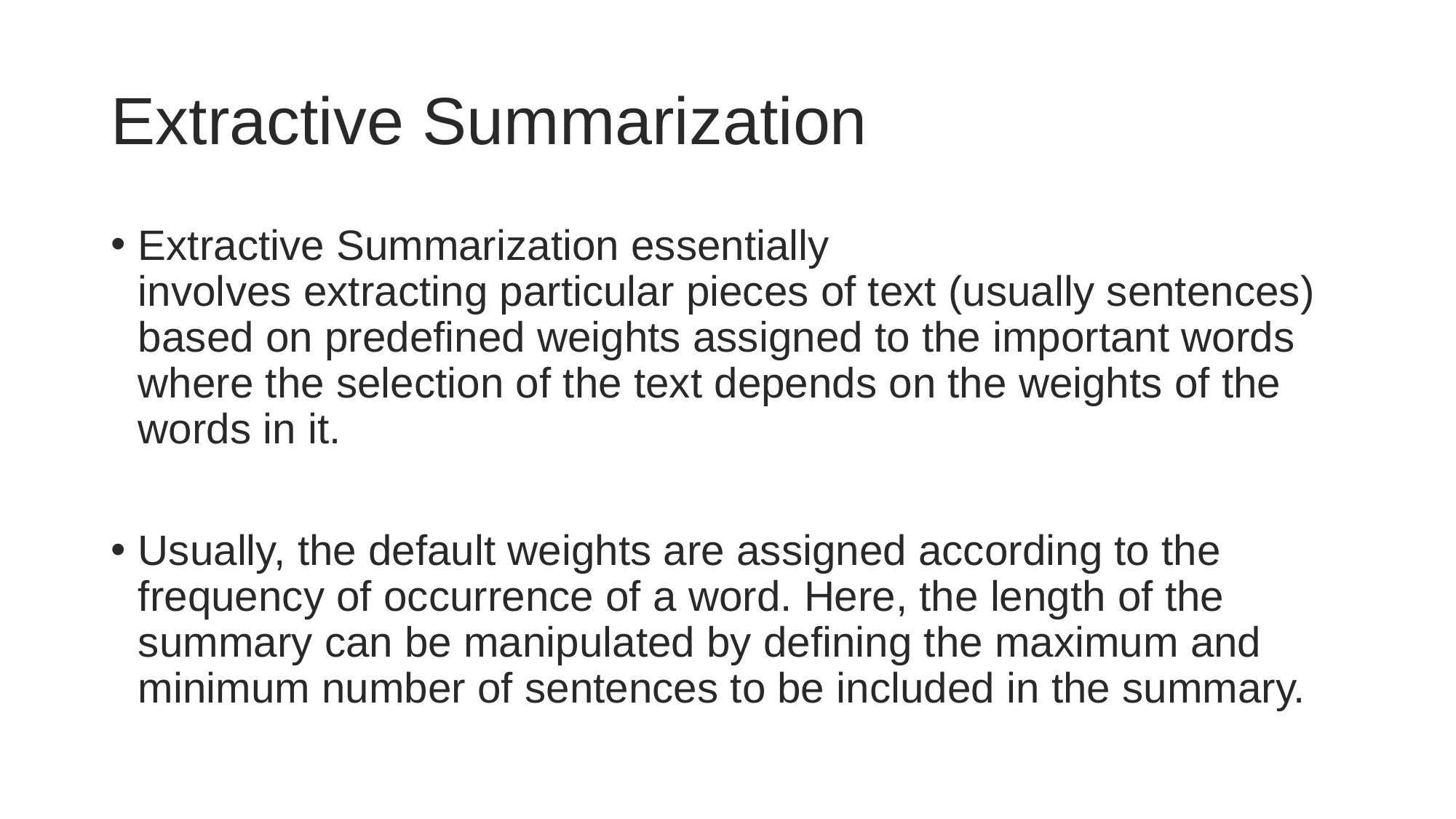

# Extractive Summarization
Extractive Summarization essentially involves extracting particular pieces of text (usually sentences) based on predefined weights assigned to the important words where the selection of the text depends on the weights of the words in it.

Usually, the default weights are assigned according to the frequency of occurrence of a word. Here, the length of the summary can be manipulated by defining the maximum and minimum number of sentences to be included in the summary.